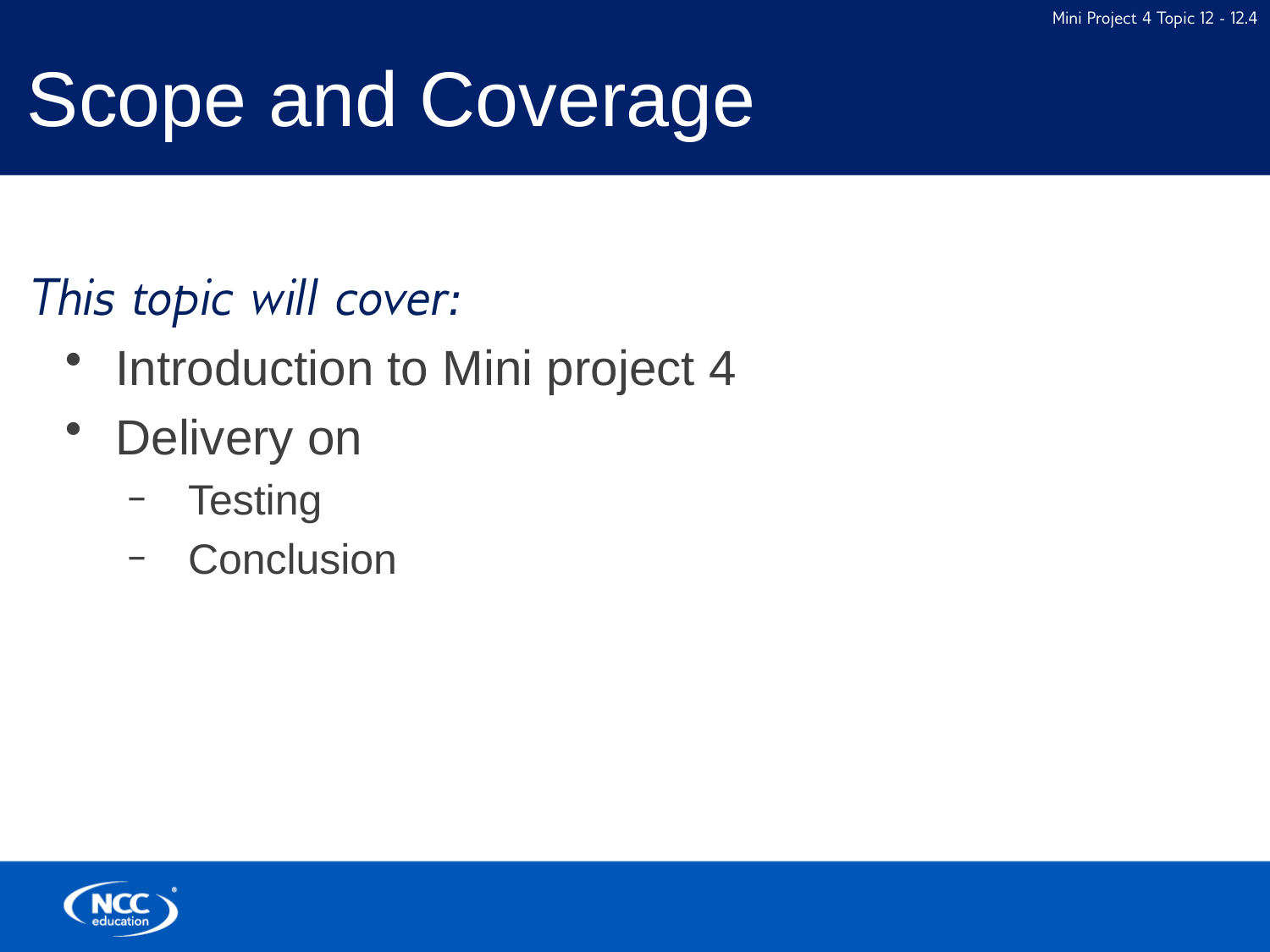

# Scope and Coverage
This topic will cover:
 Introduction to Mini project 4
 Delivery on
 Testing
 Conclusion